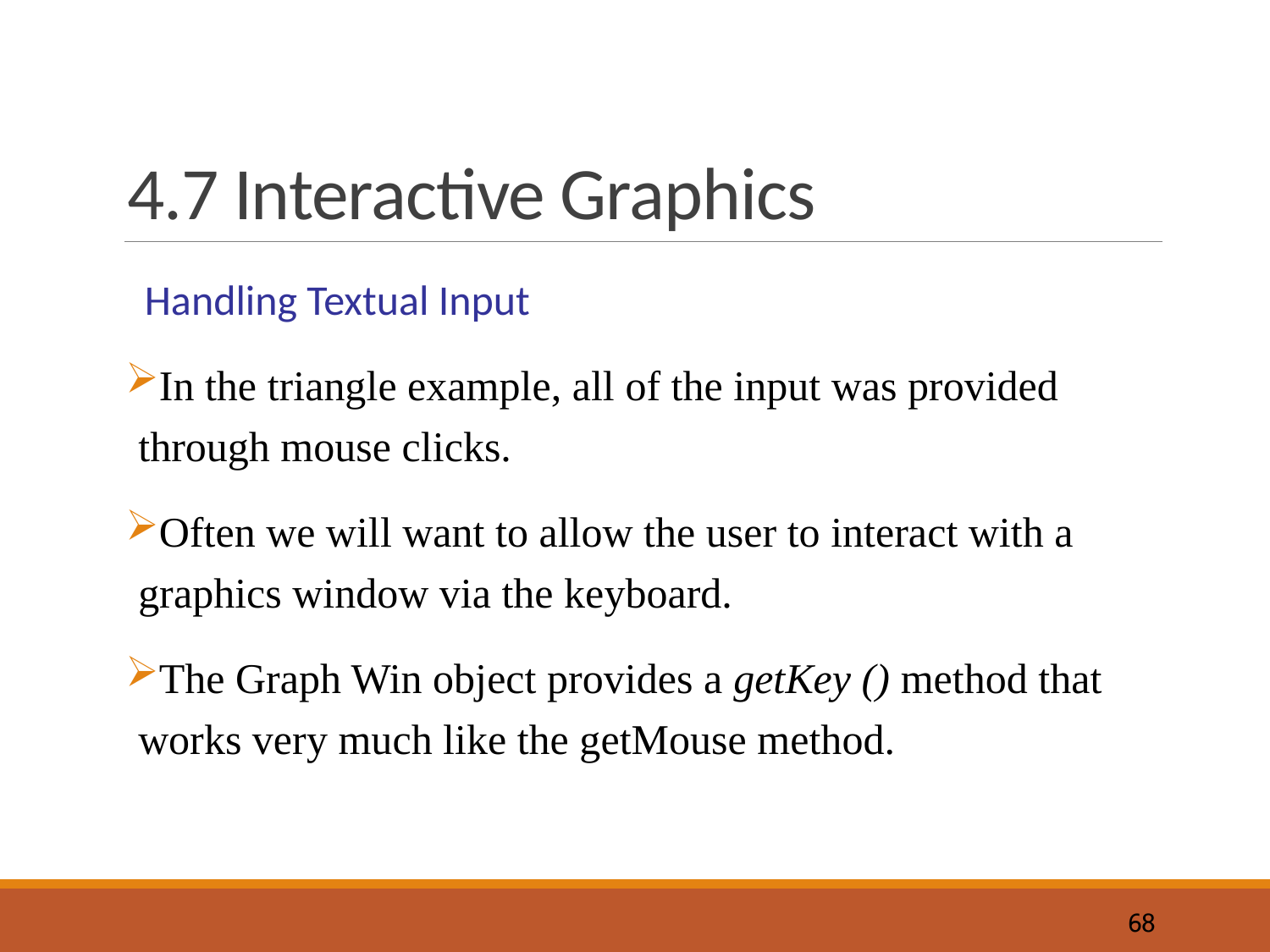

# 4.7 Interactive Graphics
  Handling Textual Input
In the triangle example, all of the input was provided through mouse clicks.
Often we will want to allow the user to interact with a graphics window via the keyboard.
The Graph Win object provides a getKey () method that works very much like the getMouse method.

68